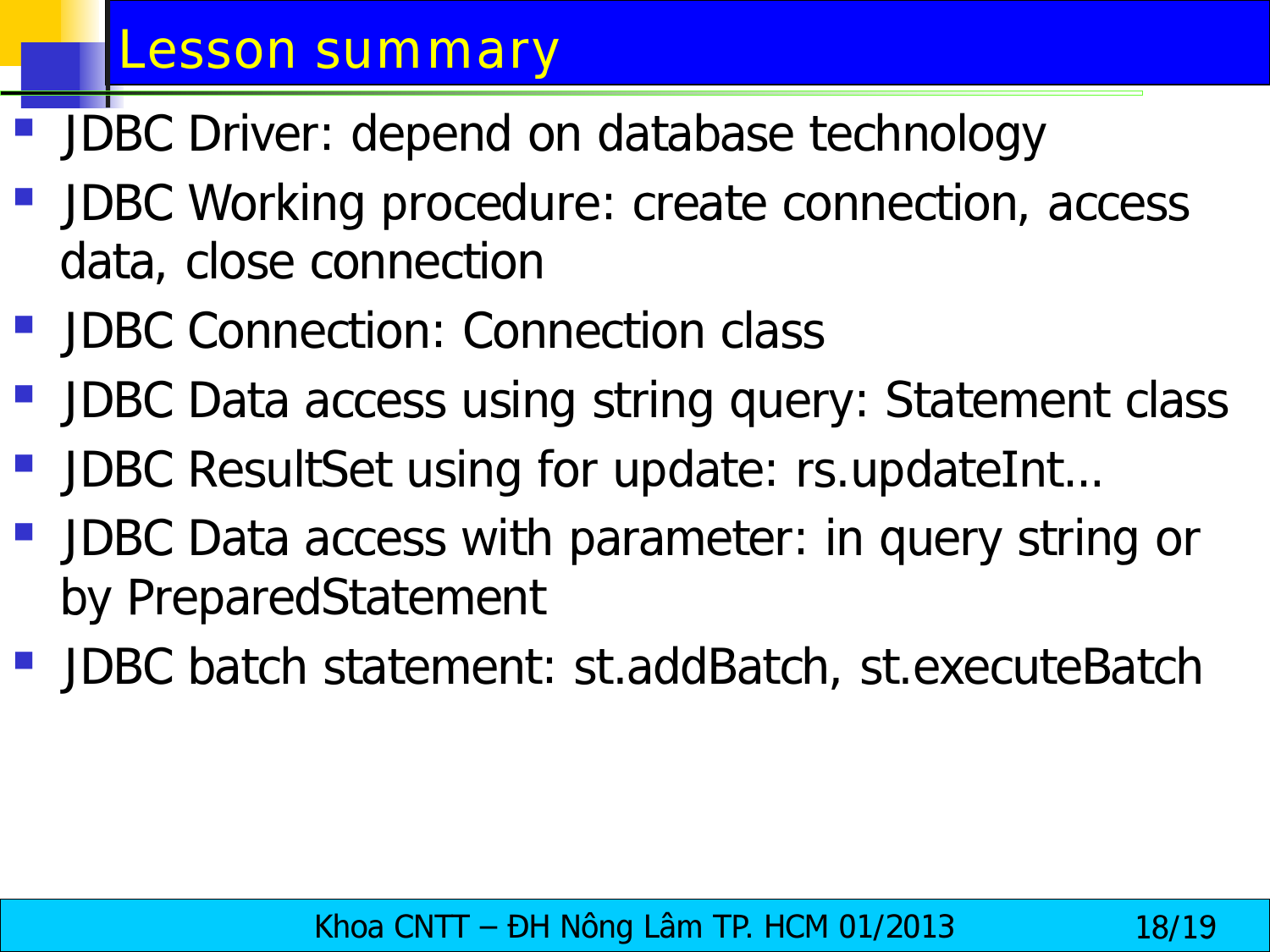

# Lesson summary
JDBC Driver: depend on database technology
JDBC Working procedure: create connection, access data, close connection
JDBC Connection: Connection class
JDBC Data access using string query: Statement class
JDBC ResultSet using for update: rs.updateInt…
JDBC Data access with parameter: in query string or by PreparedStatement
JDBC batch statement: st.addBatch, st.executeBatch